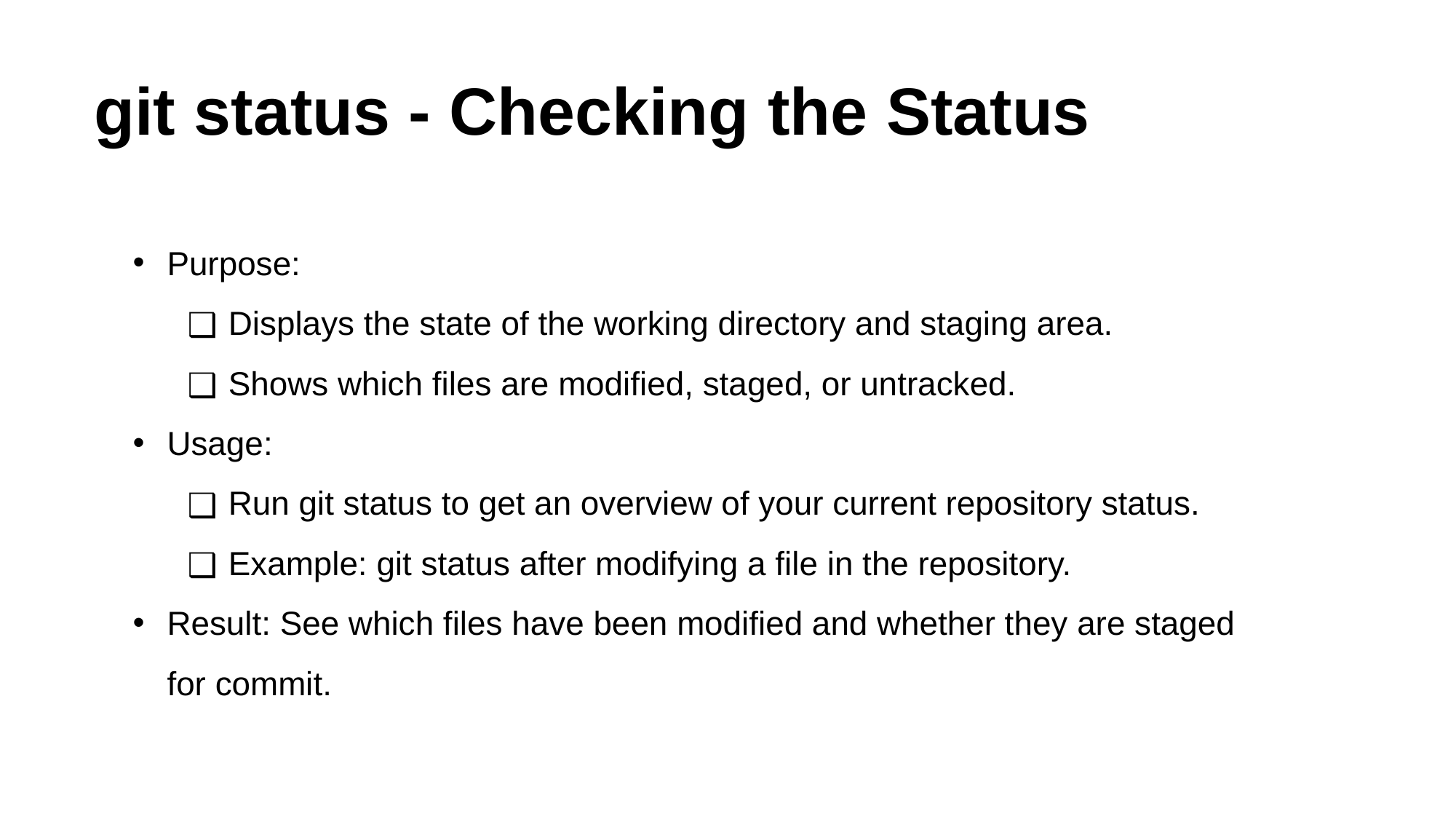

# git status - Checking the Status
Purpose:
Displays the state of the working directory and staging area.
Shows which files are modified, staged, or untracked.
Usage:
Run git status to get an overview of your current repository status.
Example: git status after modifying a file in the repository.
Result: See which files have been modified and whether they are staged for commit.